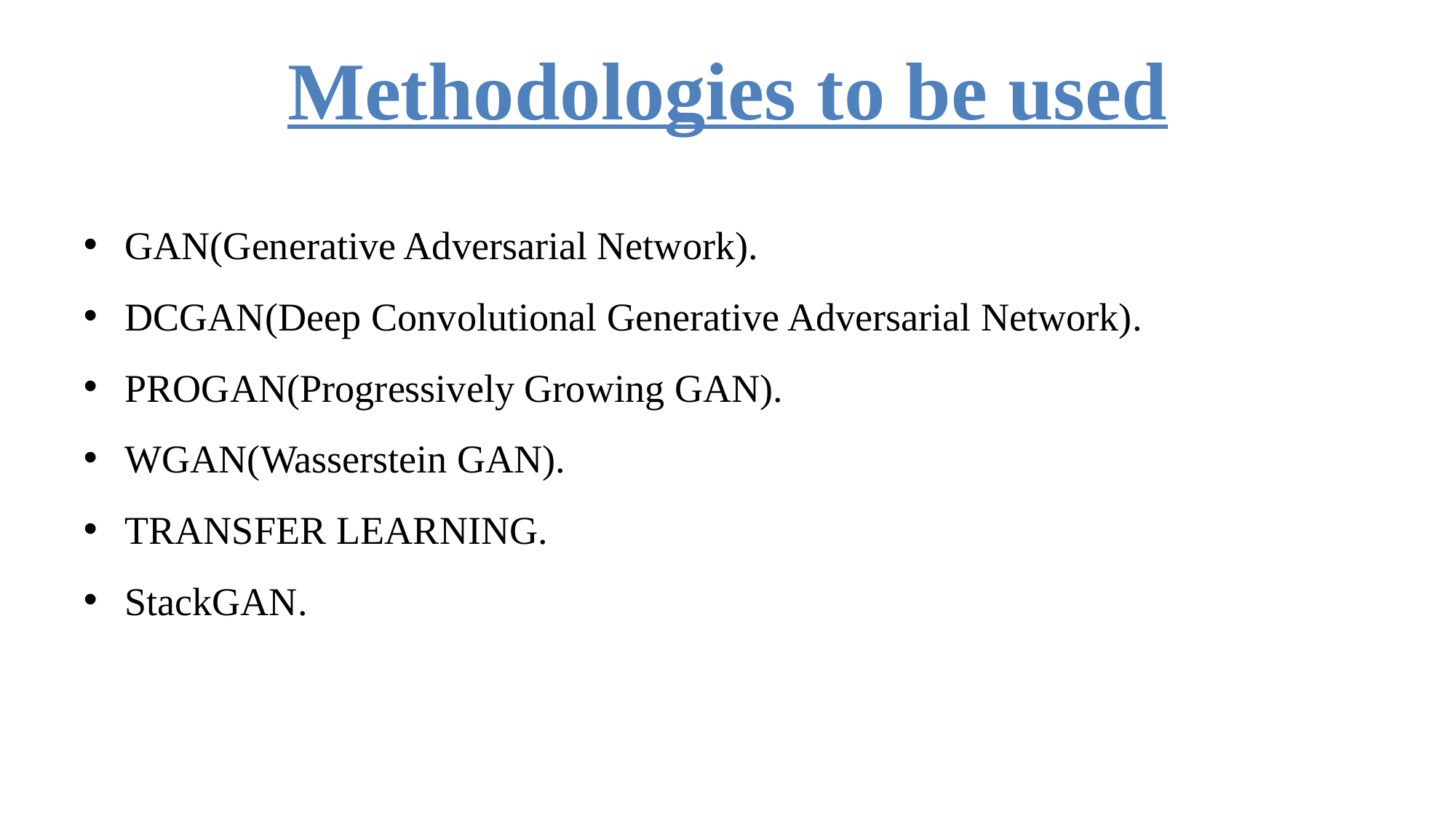

# Methodologies to be used
GAN(Generative Adversarial Network).
DCGAN(Deep Convolutional Generative Adversarial Network).
PROGAN(Progressively Growing GAN).
WGAN(Wasserstein GAN).
TRANSFER LEARNING.
StackGAN.